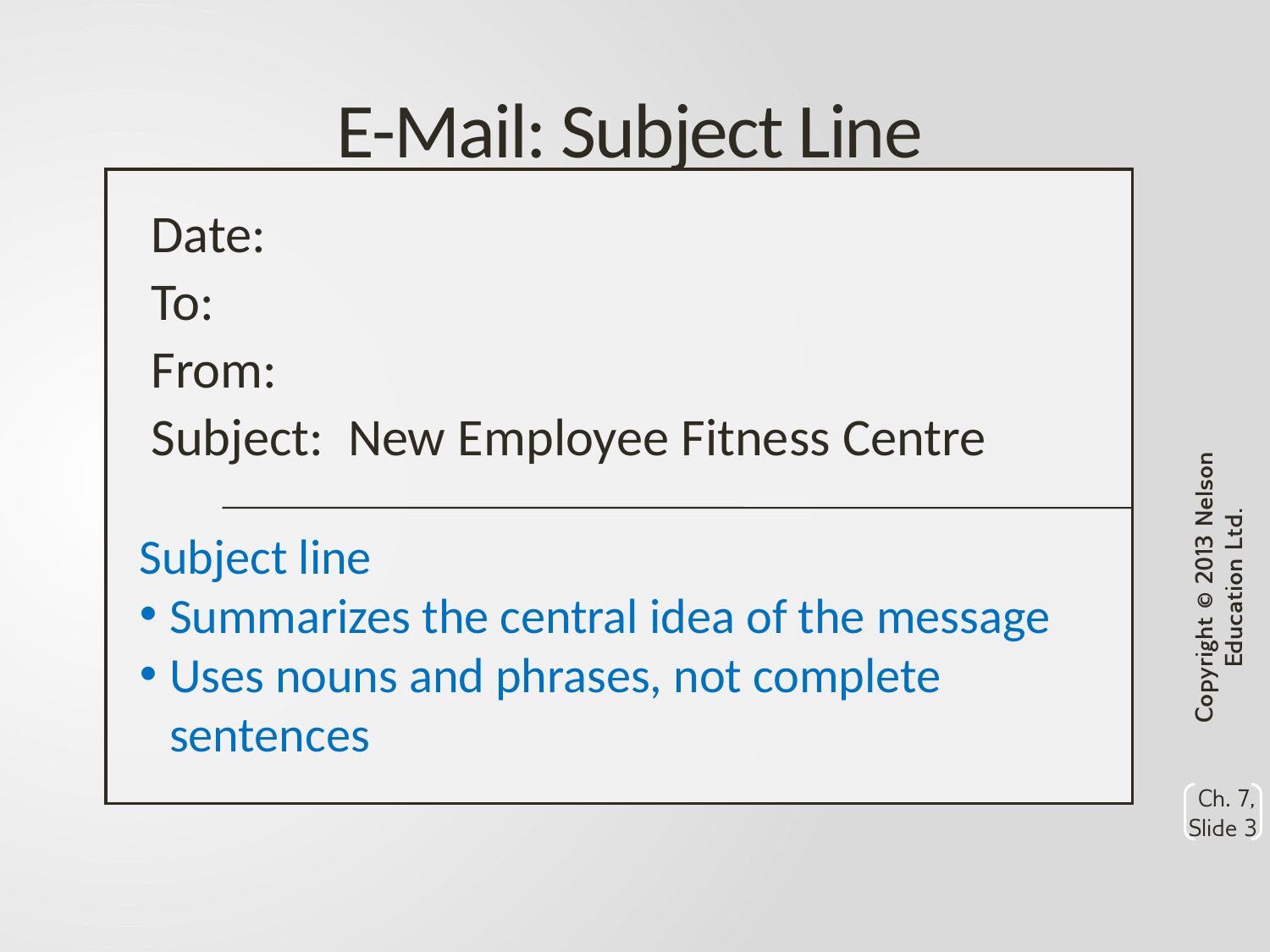

# E-Mail: Subject Line

Date:
To:
From:
Subject:  New Employee Fitness Centre

Subject line
Summarizes the central idea of the message
Uses nouns and phrases, not complete sentences

Copyright © 2013 Nelson Education Ltd.
 Ch. 7, Slide 3